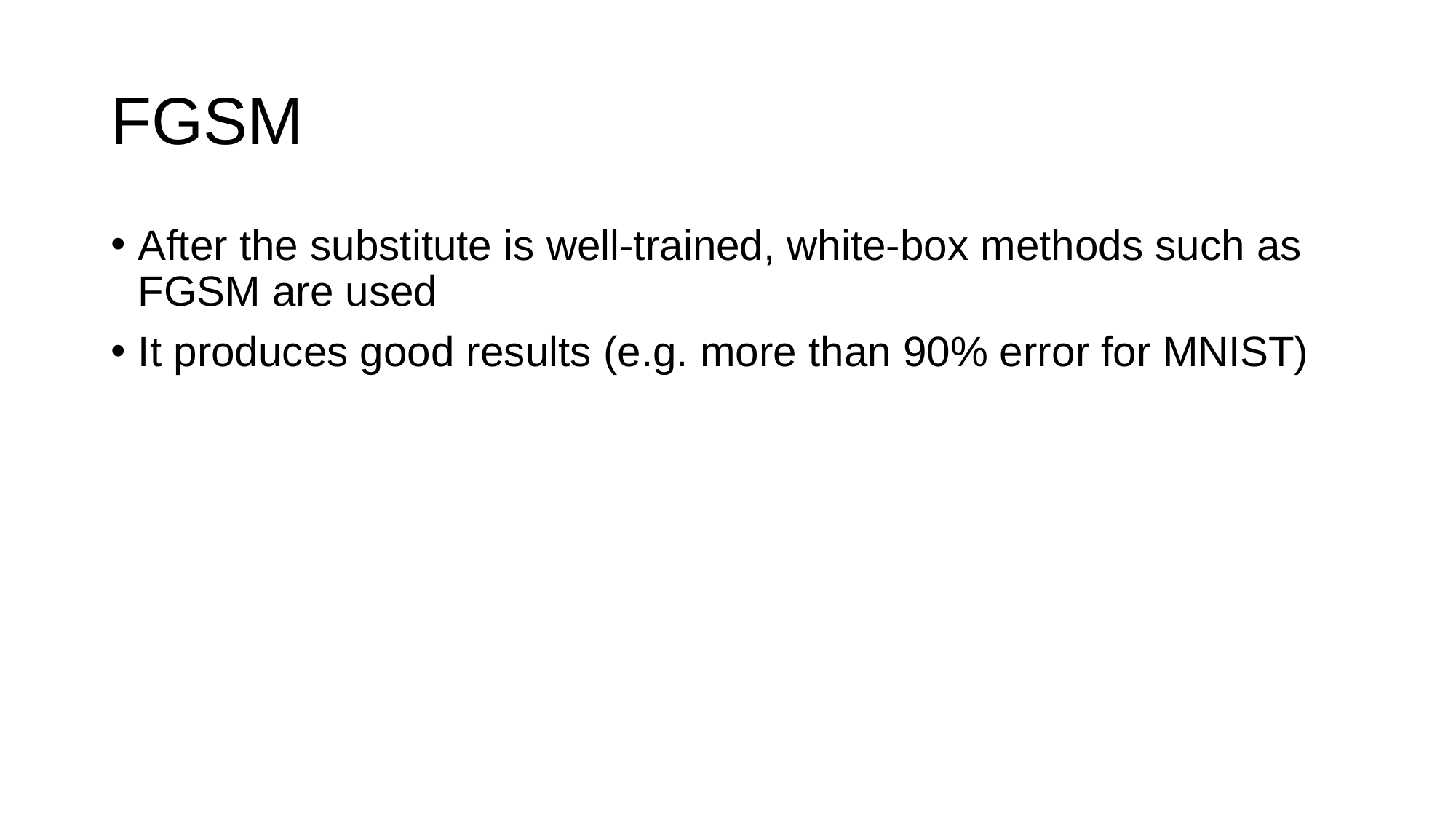

# FGSM
After the substitute is well-trained, white-box methods such as FGSM are used
It produces good results (e.g. more than 90% error for MNIST)